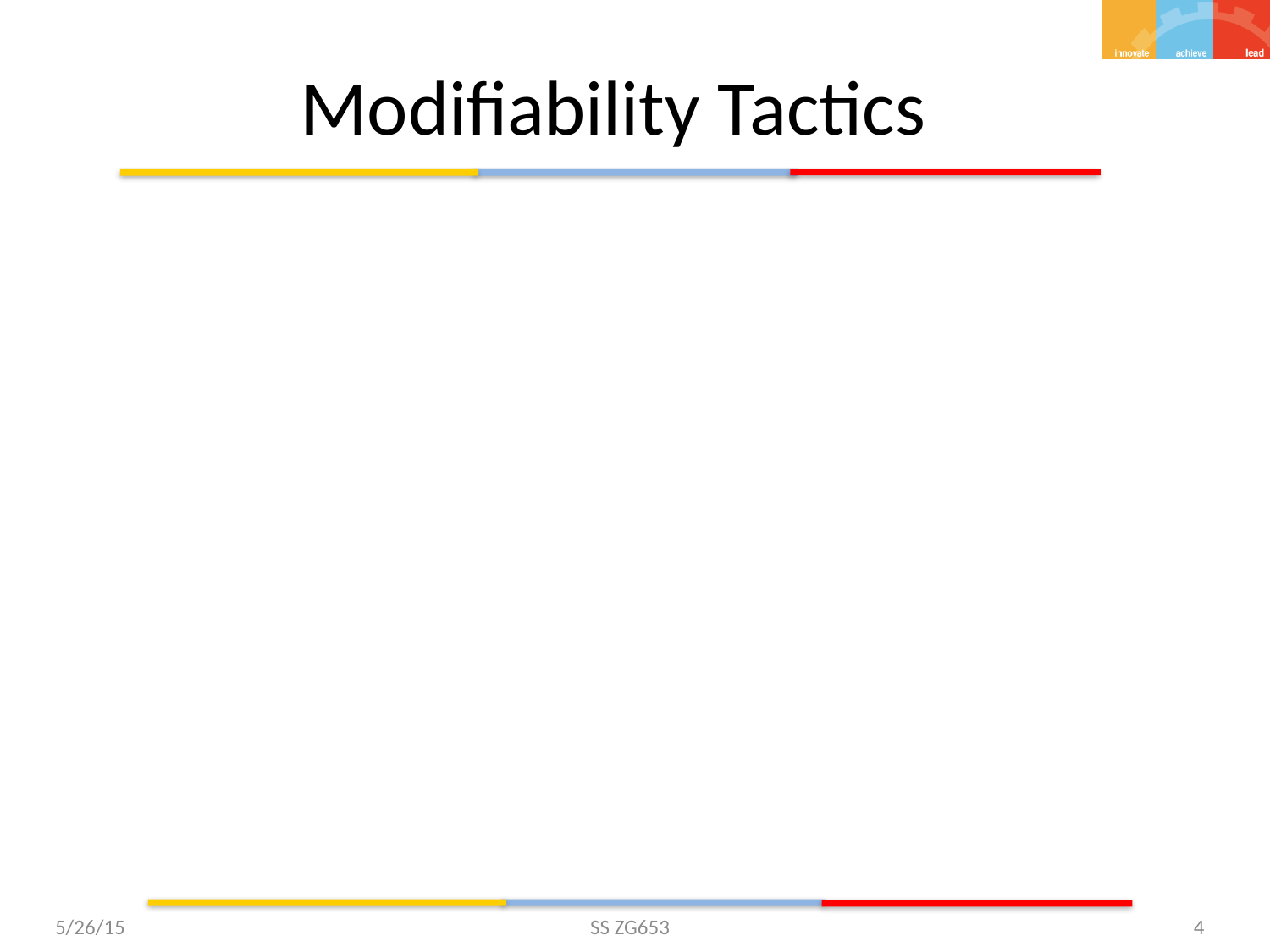

# Modifiability Tactics

5/26/15
SS ZG653
4